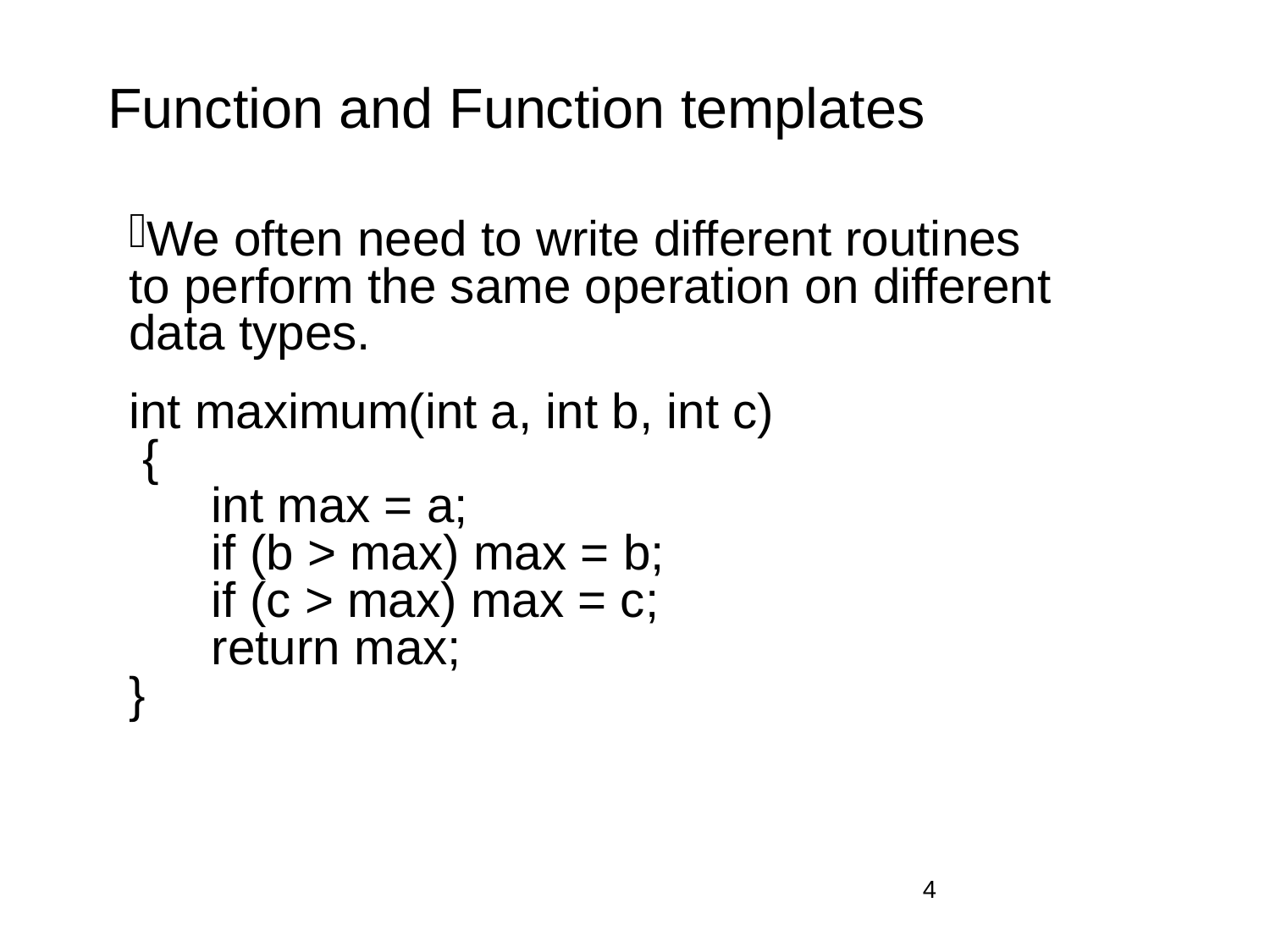

Function and Function templates
We often need to write different routines to perform the same operation on different data types.

int maximum(int a, int b, int c)
 {
      int max = a;
      if (b > max) max = b;
      if (c > max) max = c;
      return max;
}
4